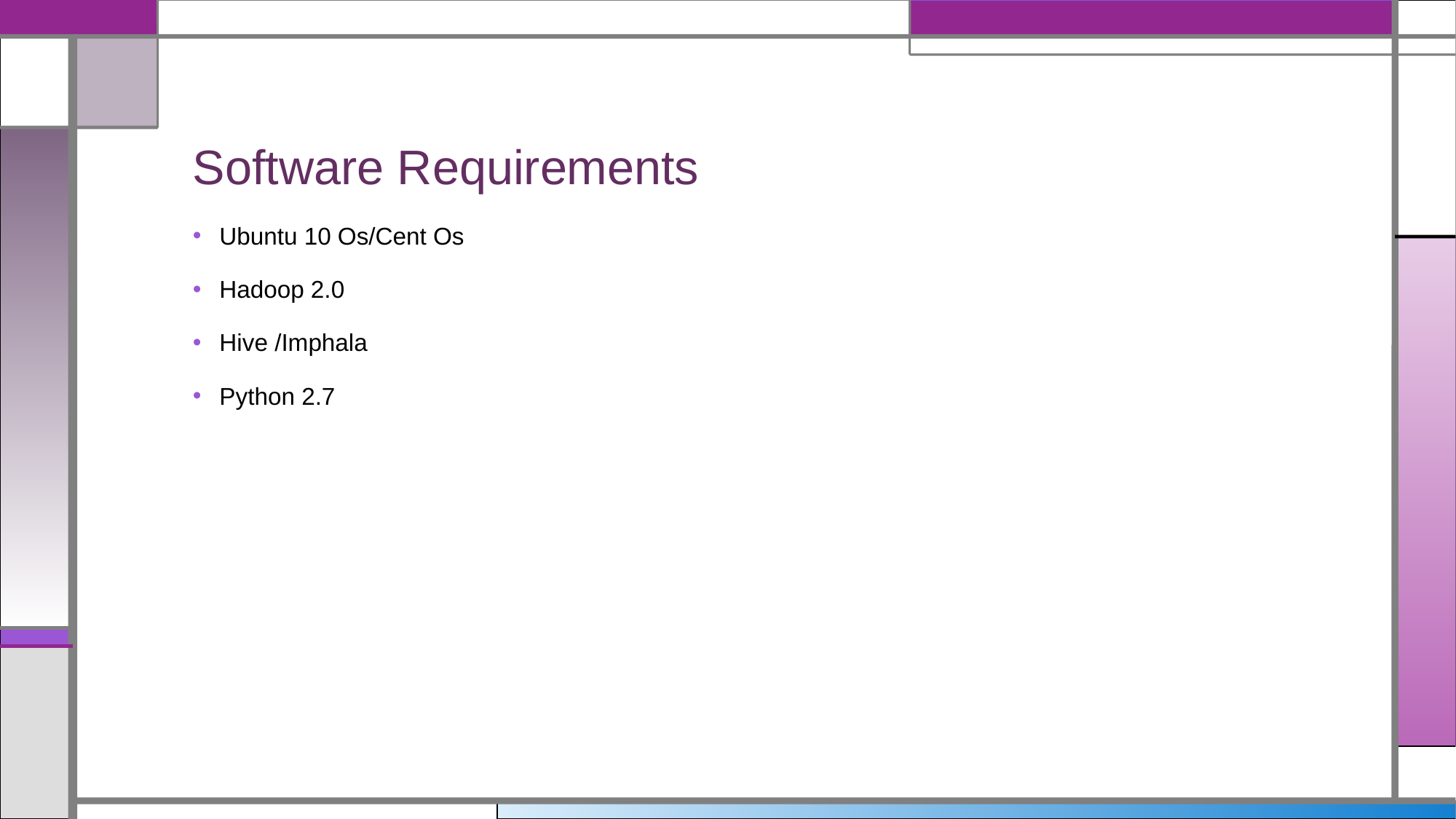

# Software Requirements
Ubuntu 10 Os/Cent Os
Hadoop 2.0
Hive /Imphala
Python 2.7